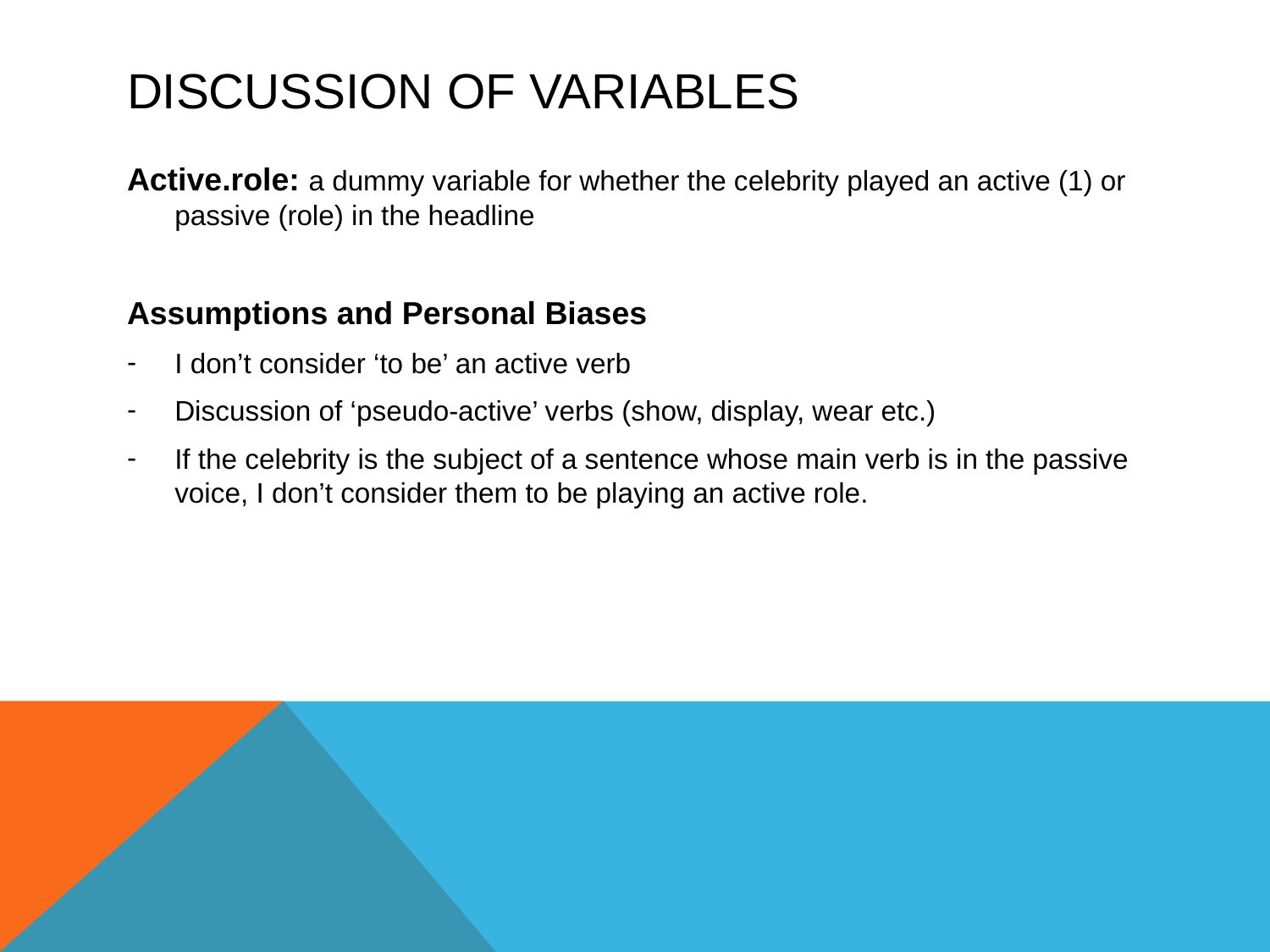

# Discussion of variables
Active.role: a dummy variable for whether the celebrity played an active (1) or passive (role) in the headline

Assumptions and Personal Biases
I don’t consider ‘to be’ an active verb
Discussion of ‘pseudo-active’ verbs (show, display, wear etc.)
If the celebrity is the subject of a sentence whose main verb is in the passive voice, I don’t consider them to be playing an active role.